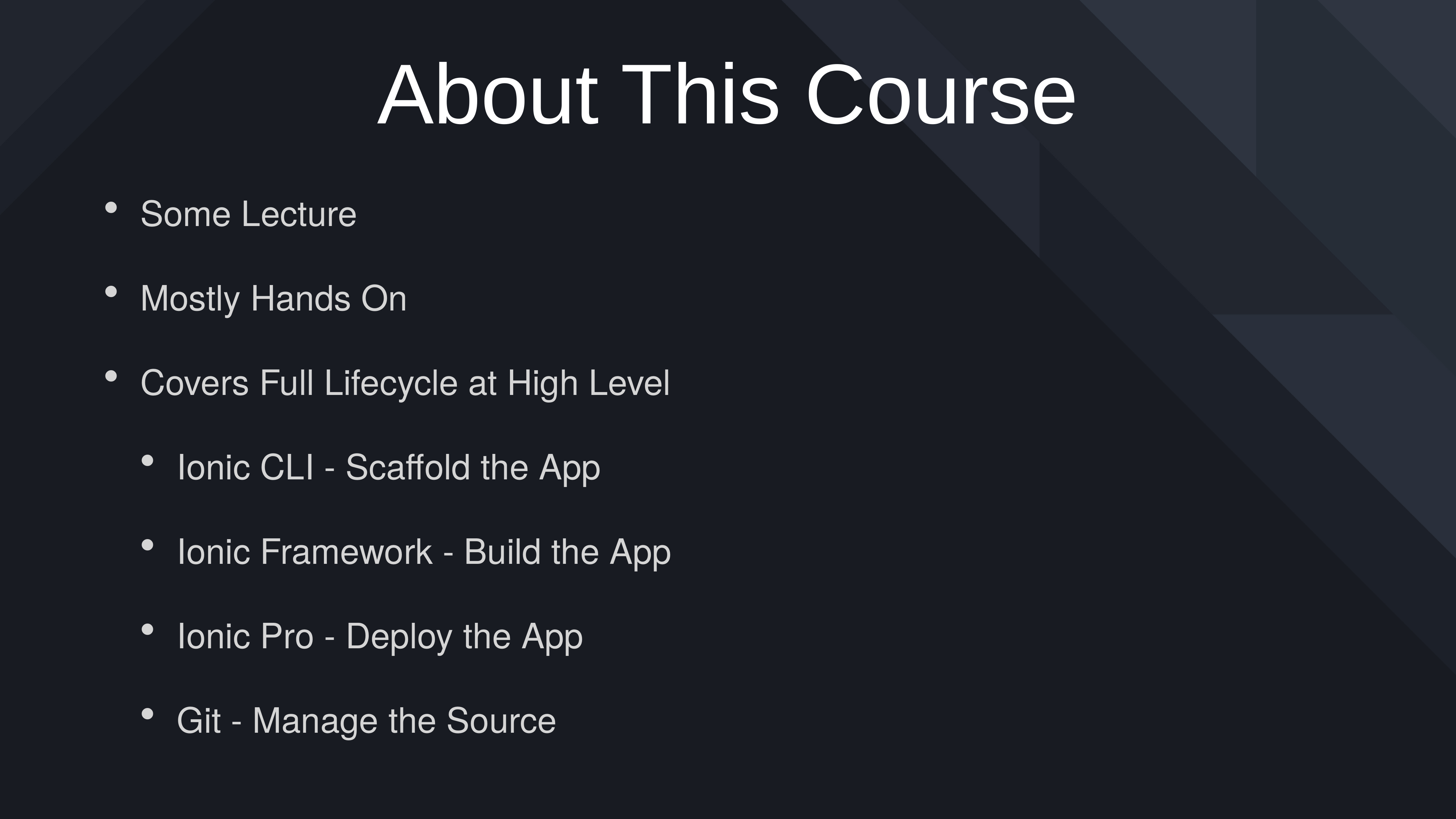

# About This Course
Some Lecture
Mostly Hands On
Covers Full Lifecycle at High Level
Ionic CLI - Scaffold the App
Ionic Framework - Build the App
Ionic Pro - Deploy the App
Git - Manage the Source